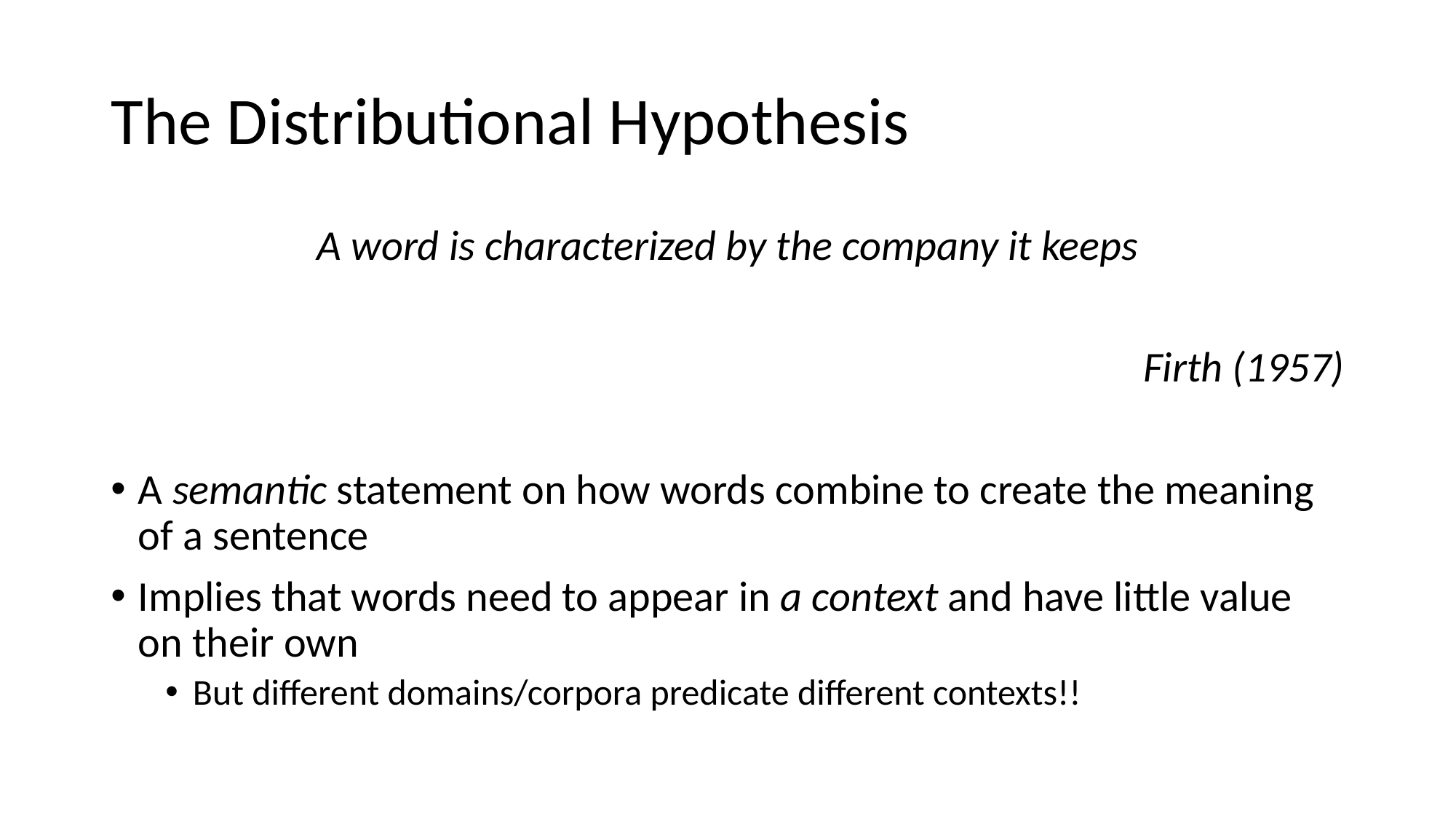

# The Distributional Hypothesis
A word is characterized by the company it keeps

Firth (1957)

A semantic statement on how words combine to create the meaning of a sentence
Implies that words need to appear in a context and have little value on their own
But different domains/corpora predicate different contexts!!